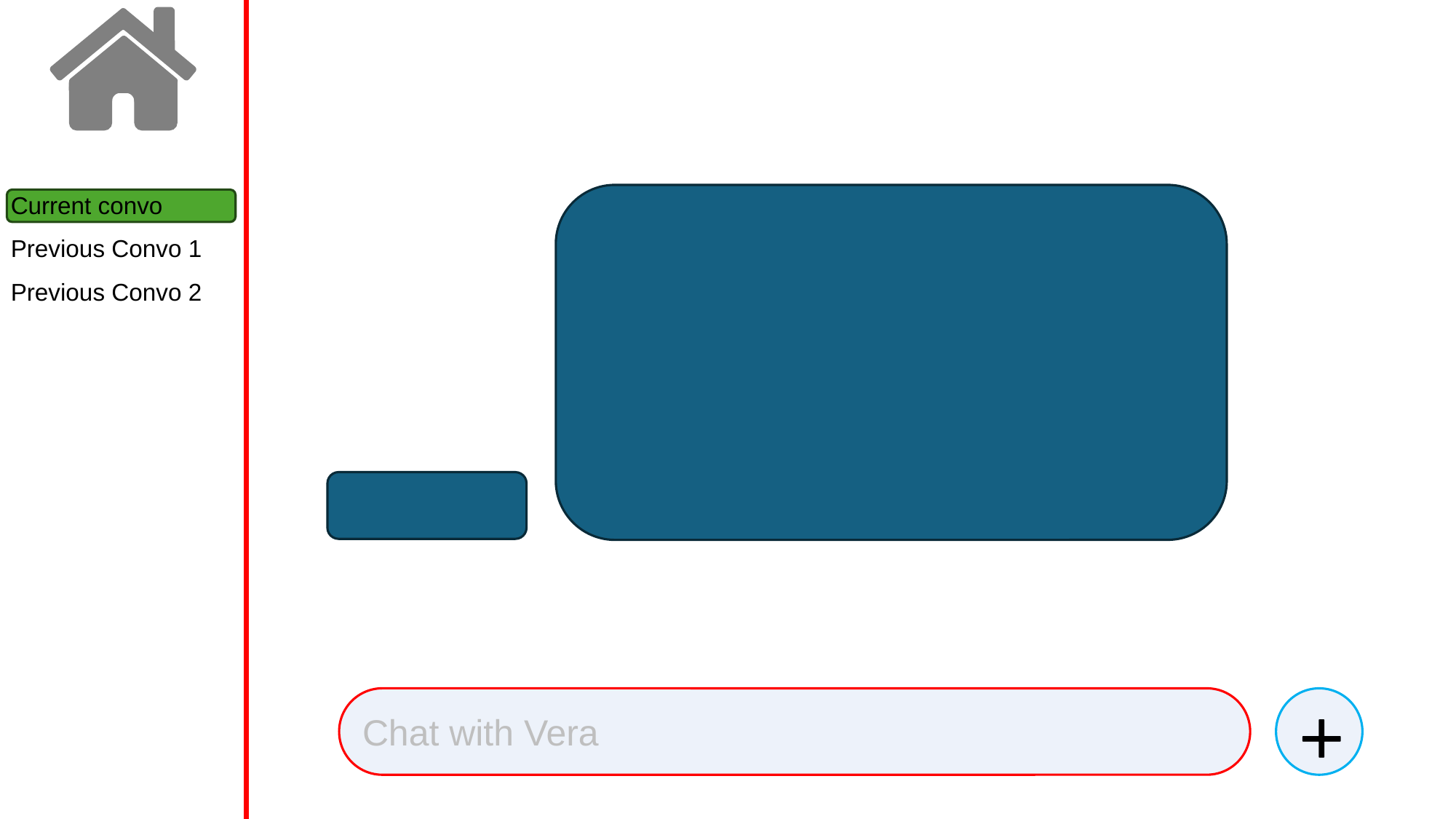

Current convo

Previous Convo 1
Previous Convo 2

+
Chat with Vera